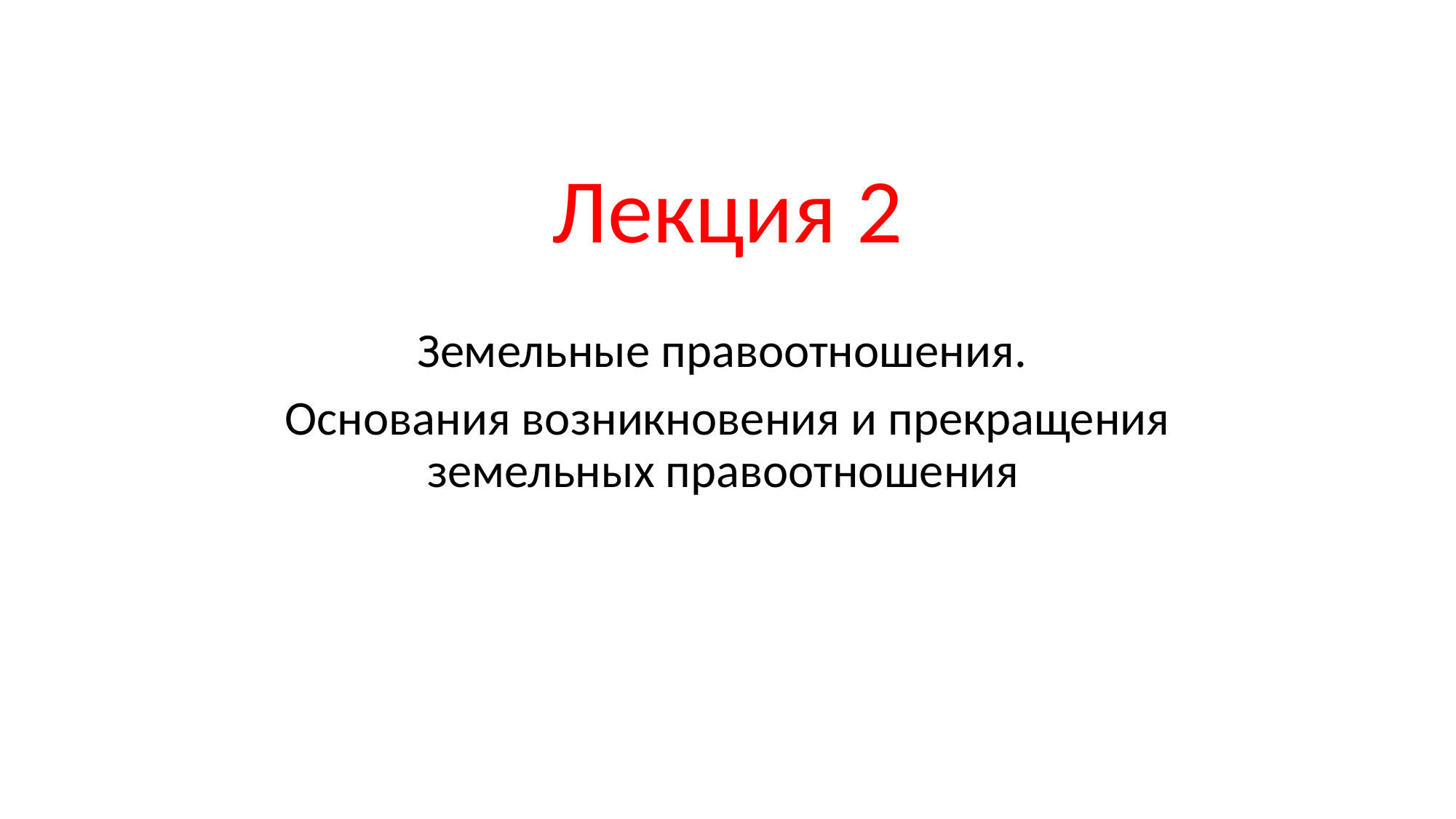

# Лекция 2
Земельные правоотношения.
Основания возникновения и прекращения земельных правоотношения